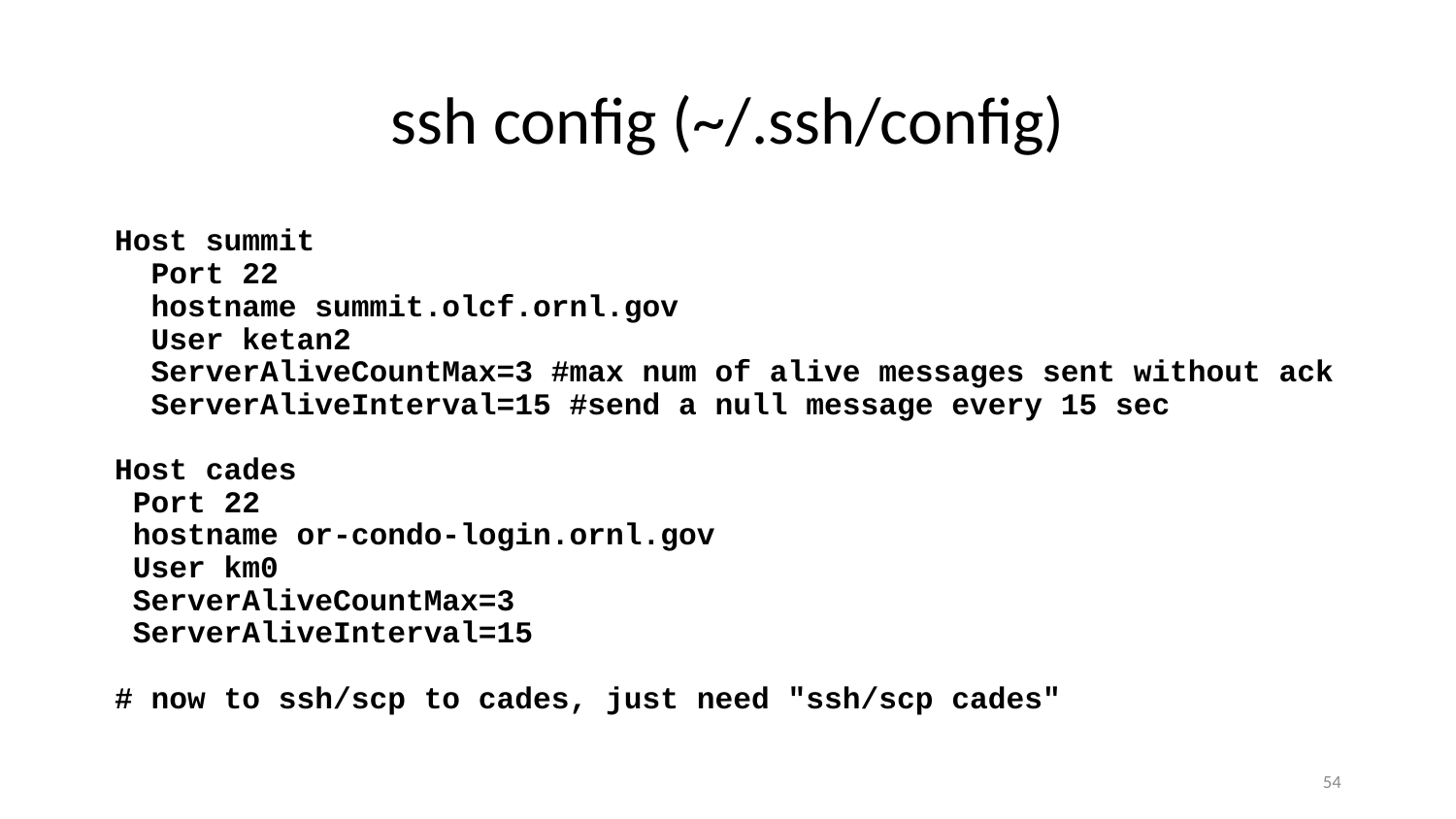

# ssh config (~/.ssh/config)
Host summit
  Port 22
  hostname summit.olcf.ornl.gov
  User ketan2
  ServerAliveCountMax=3 #max num of alive messages sent without ack
  ServerAliveInterval=15 #send a null message every 15 sec
Host cades
 Port 22
 hostname or-condo-login.ornl.gov
 User km0
 ServerAliveCountMax=3
 ServerAliveInterval=15
# now to ssh/scp to cades, just need "ssh/scp cades"
54